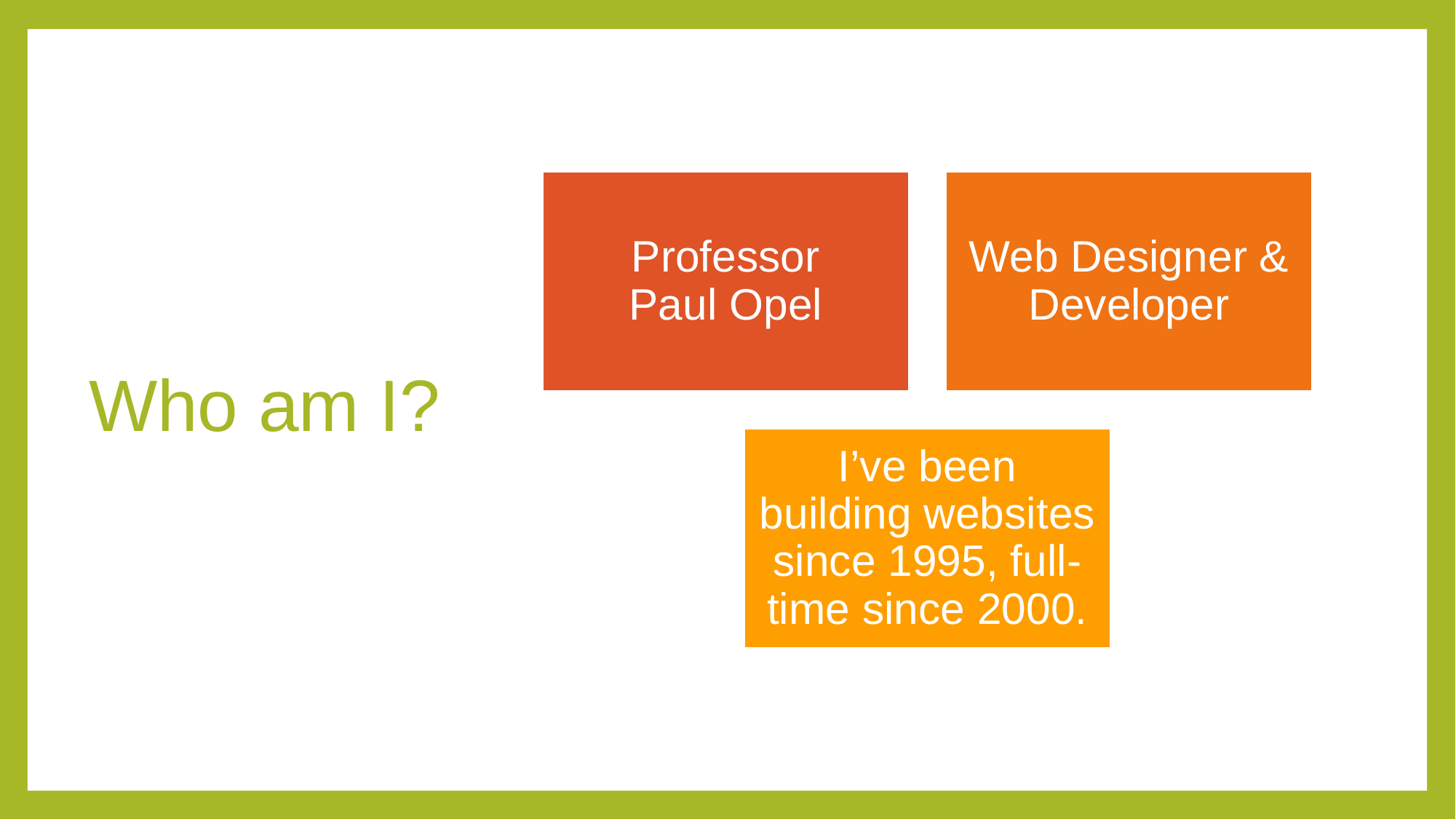

# Who am I?
Professor
Paul Opel
Web Designer & Developer
I’ve been building websites since 1995, full-time since 2000.